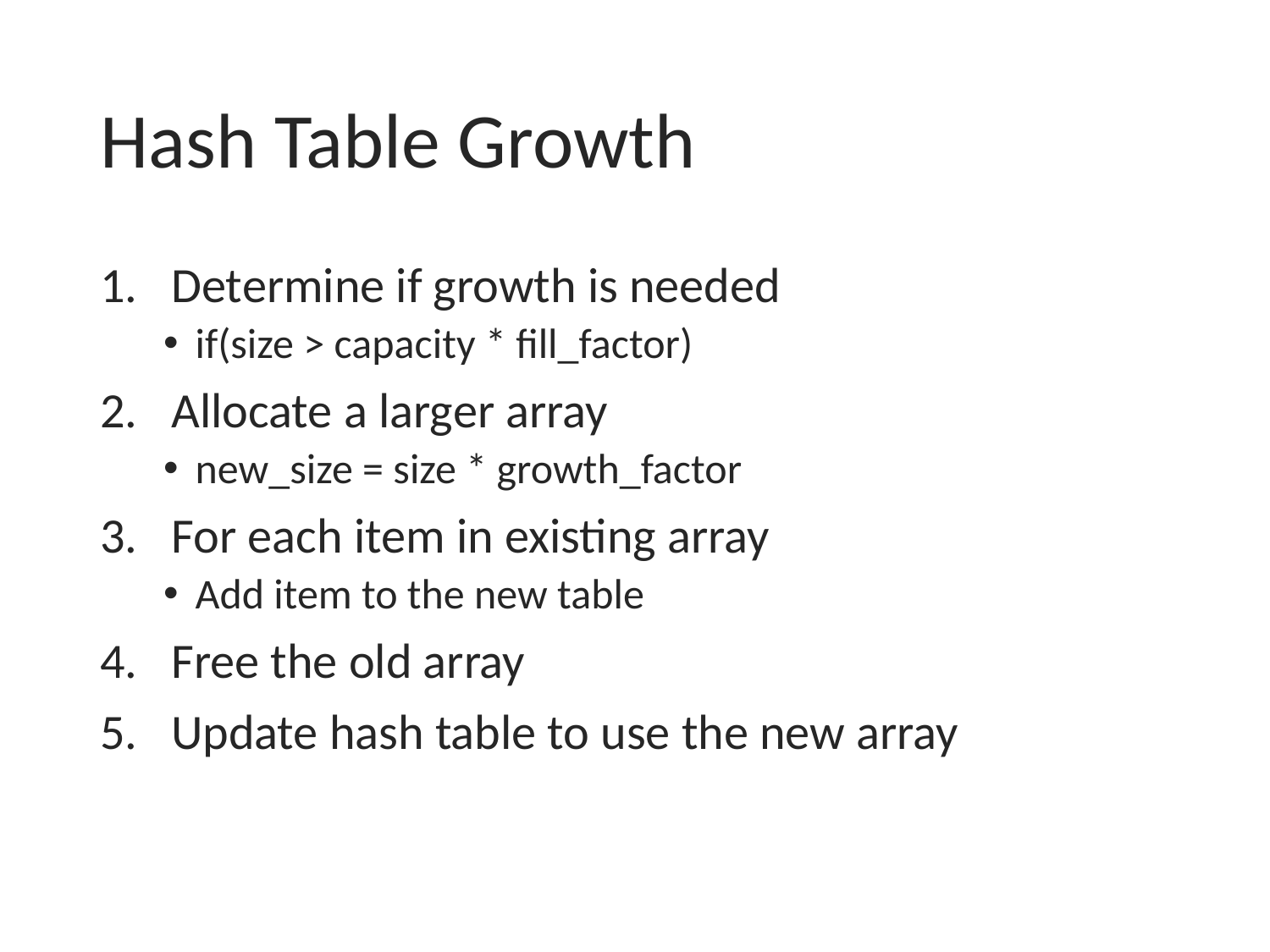

# Hash Table Growth
Determine if growth is needed
if(size > capacity * fill_factor)
Allocate a larger array
new_size = size * growth_factor
For each item in existing array
Add item to the new table
Free the old array
Update hash table to use the new array